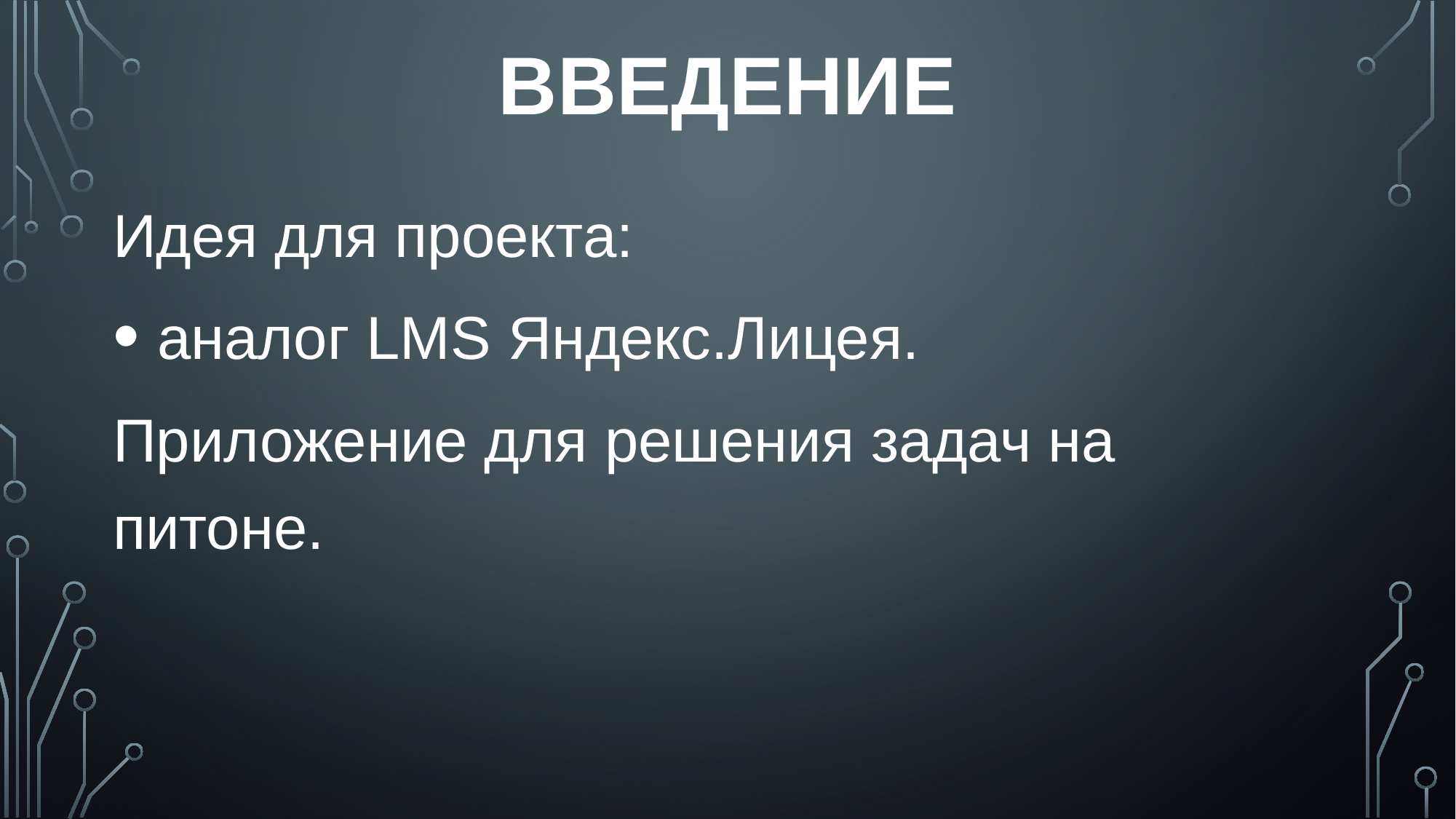

# Введение
Идея для проекта:
 аналог LMS Яндекс.Лицея.
Приложение для решения задач на питоне.